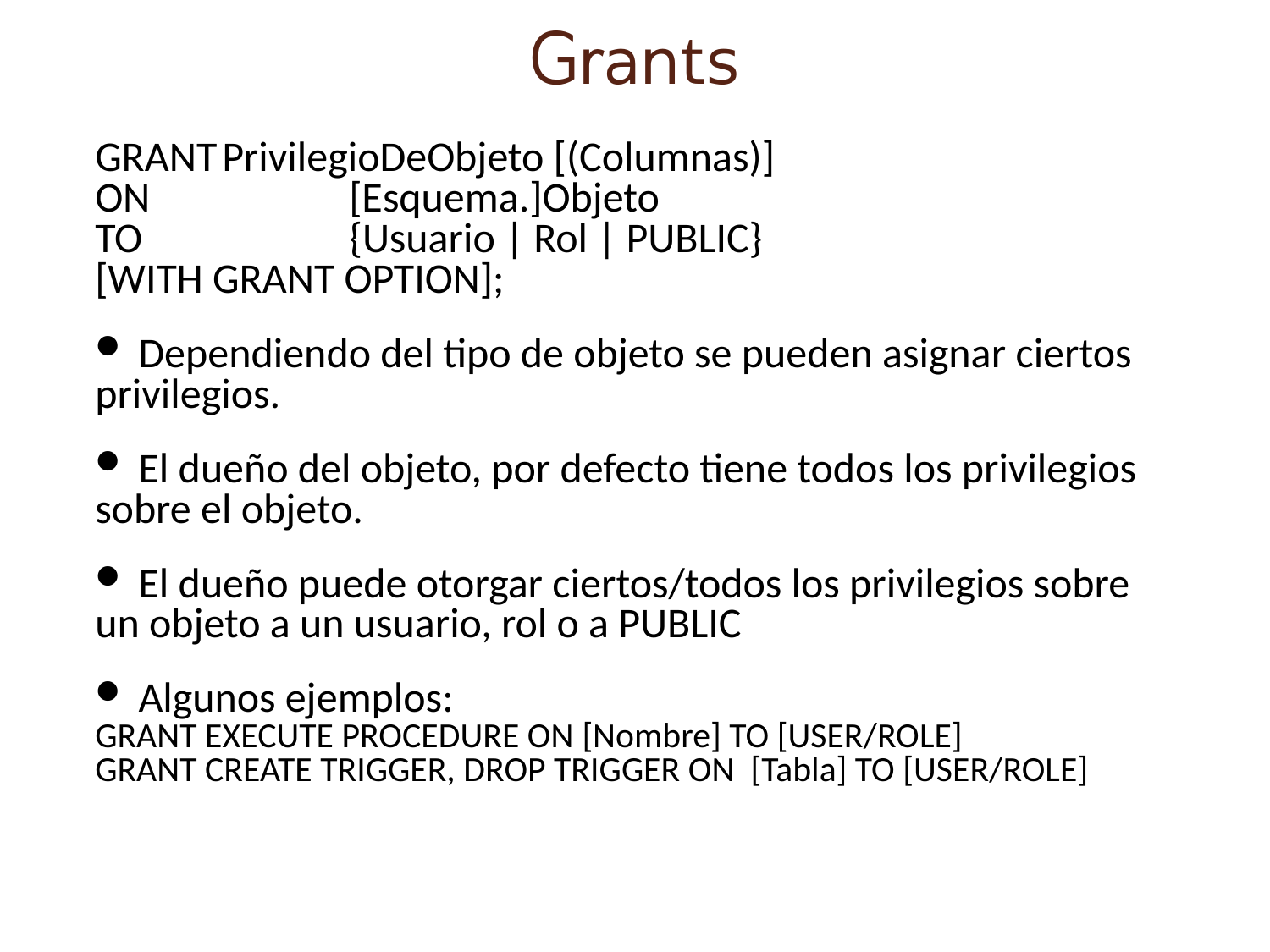

Grants
GRANT	PrivilegioDeObjeto [(Columnas)]
ON		[Esquema.]Objeto
TO		{Usuario | Rol | PUBLIC}
[WITH GRANT OPTION];

 Dependiendo del tipo de objeto se pueden asignar ciertos privilegios.

 El dueño del objeto, por defecto tiene todos los privilegios sobre el objeto.

 El dueño puede otorgar ciertos/todos los privilegios sobre un objeto a un usuario, rol o a PUBLIC

 Algunos ejemplos:
GRANT EXECUTE PROCEDURE ON [Nombre] TO [USER/ROLE]
GRANT CREATE TRIGGER, DROP TRIGGER ON  [Tabla] TO [USER/ROLE]